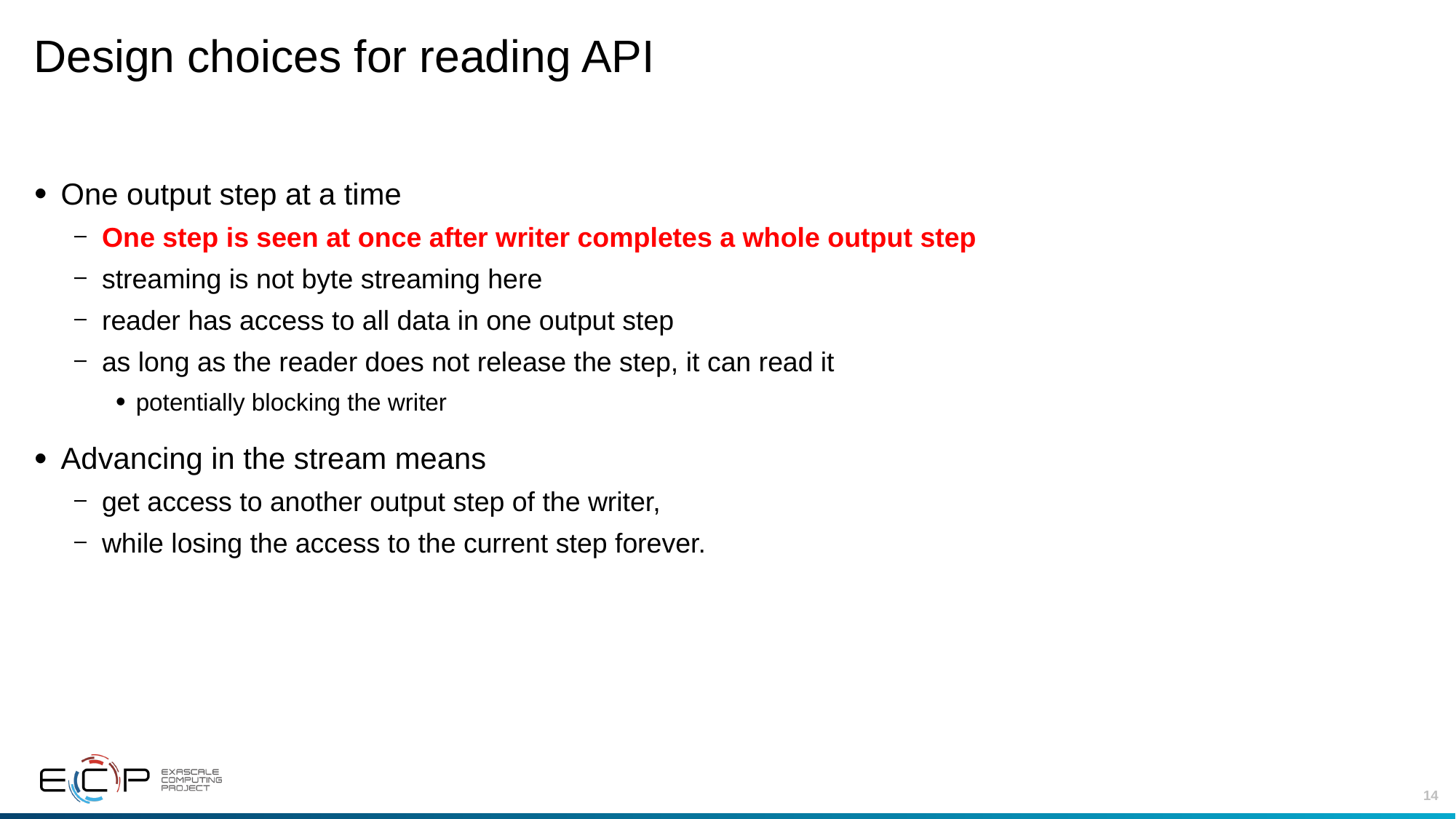

# Design choices for reading API
One output step at a time
One step is seen at once after writer completes a whole output step
streaming is not byte streaming here
reader has access to all data in one output step
as long as the reader does not release the step, it can read it
potentially blocking the writer
Advancing in the stream means
get access to another output step of the writer,
while losing the access to the current step forever.